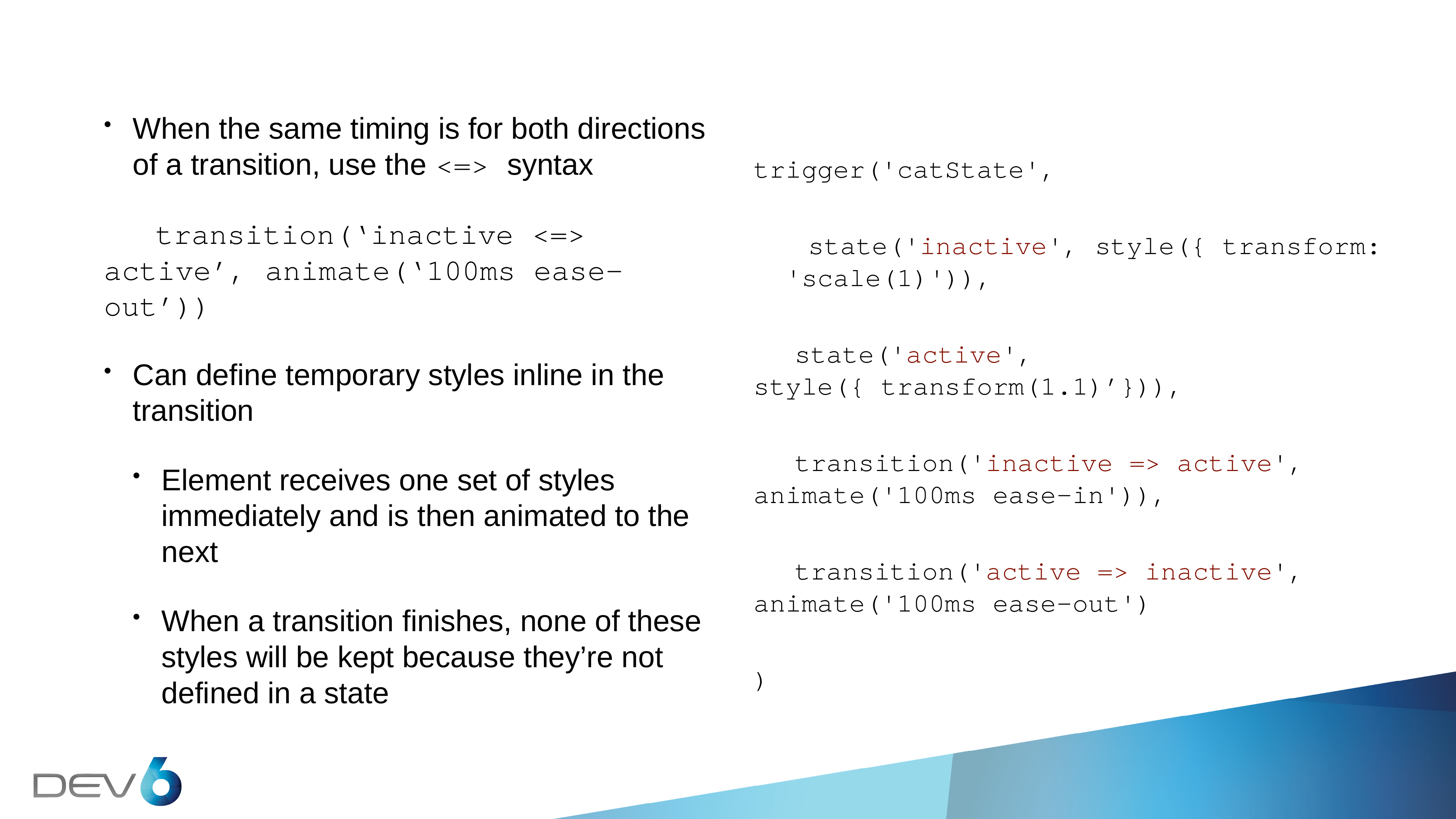

When the same timing is for both directions of a transition, use the <=> syntax
transition(‘inactive <=> active’, animate(‘100ms ease-out’))
Can define temporary styles inline in the transition
Element receives one set of styles immediately and is then animated to the next
When a transition finishes, none of these styles will be kept because they’re not defined in a state
trigger('catState',
	state('inactive', style({ transform: 	    'scale(1)')),
state('active', style({ transform(1.1)’})),
transition('inactive => active', animate('100ms ease-in')),
transition('active => inactive', animate('100ms ease-out')
)